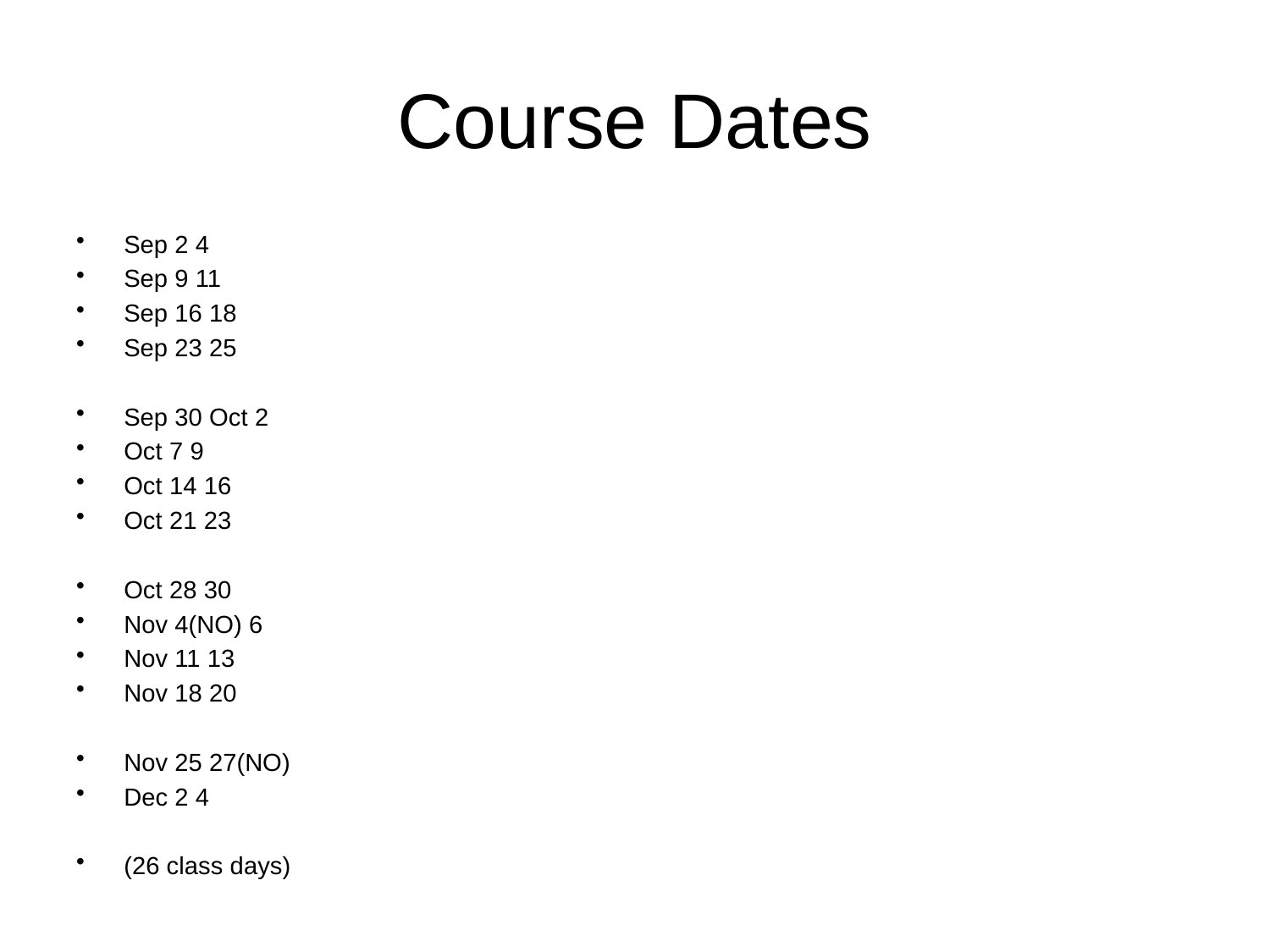

# Course Dates
Sep 2 4
Sep 9 11
Sep 16 18
Sep 23 25

Sep 30 Oct 2
Oct 7 9
Oct 14 16
Oct 21 23

Oct 28 30
Nov 4(NO) 6
Nov 11 13
Nov 18 20

Nov 25 27(NO)
Dec 2 4

(26 class days)